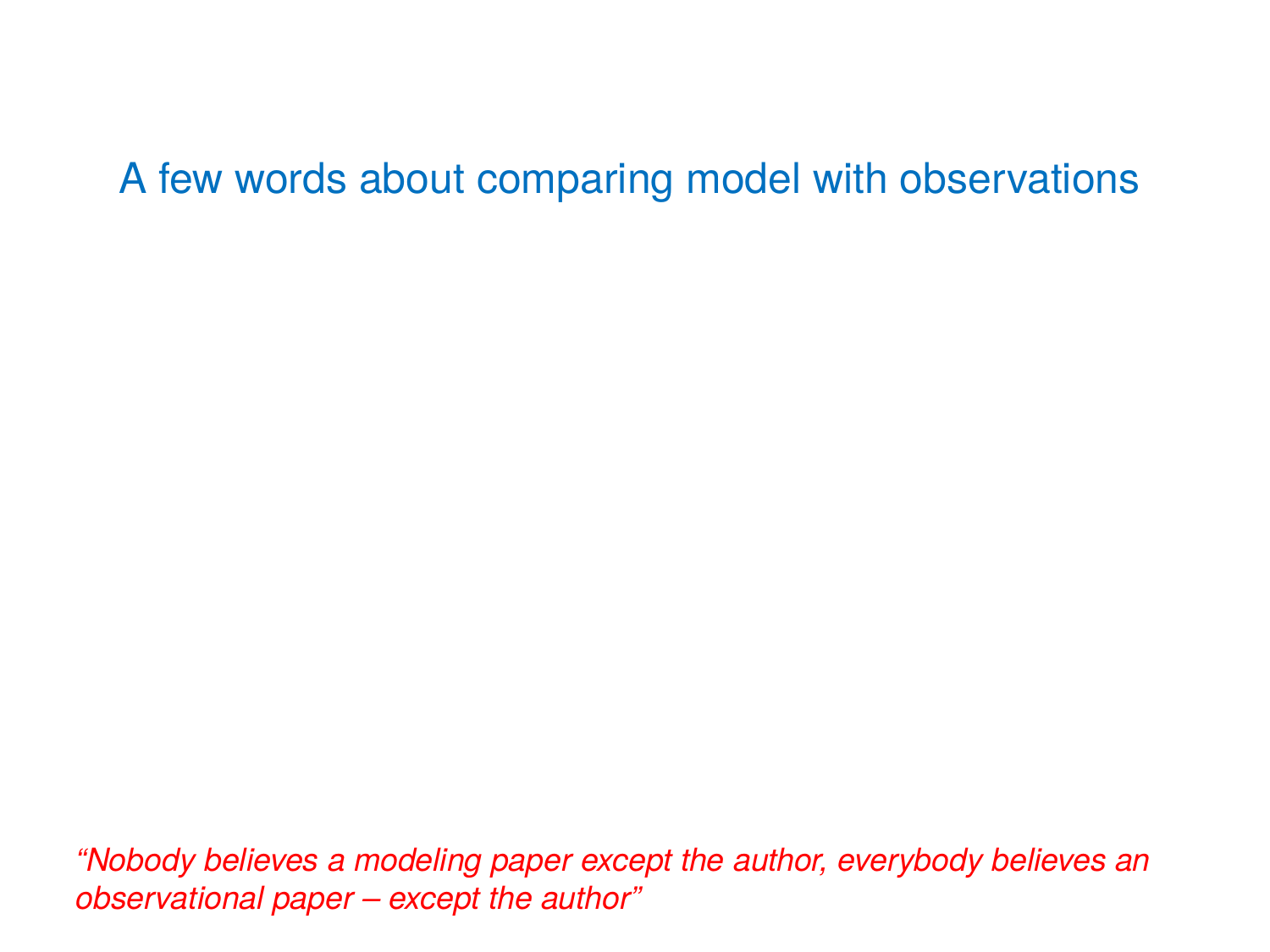

# A few words about comparing model with observations
Comparisons with observations should have a purpose in terms of learning about the atmosphere or about your model. You should tell us why you are comparing to this particular data set, what features you’re looking for
No one cares that the model “does a good job”, “is in reasonable agreement”, etc. What are you actually learning from the model? What level of agreement would you expect? What increased confidence in terms of processes are you getting from the comparison? Can you usefully make the comparison quantitative?
Don’t be complacent about the model. You may be naturally anxious to show that the model “does a good job” so that you can go on with your application but that doesn’t come across well if flaws are apparent. Maybe the flaws don’t matter, or maybe they do and require a caveat, or maybe the focus of the work has to be on understanding the flaw.
“Nobody believes a modeling paper except the author, everybody believes an observational paper – except the author”